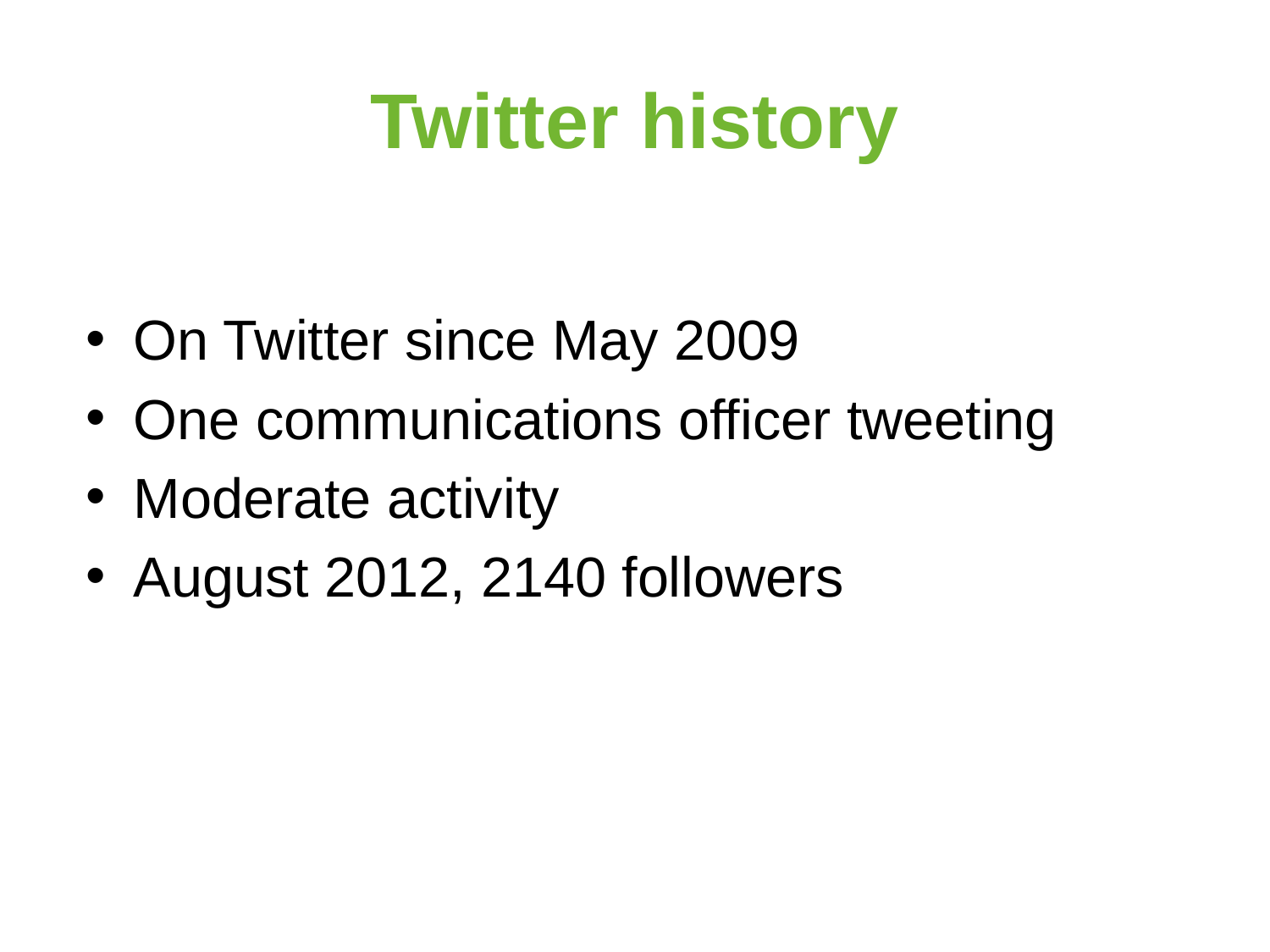

# Twitter history
On Twitter since May 2009
One communications officer tweeting
Moderate activity
August 2012, 2140 followers